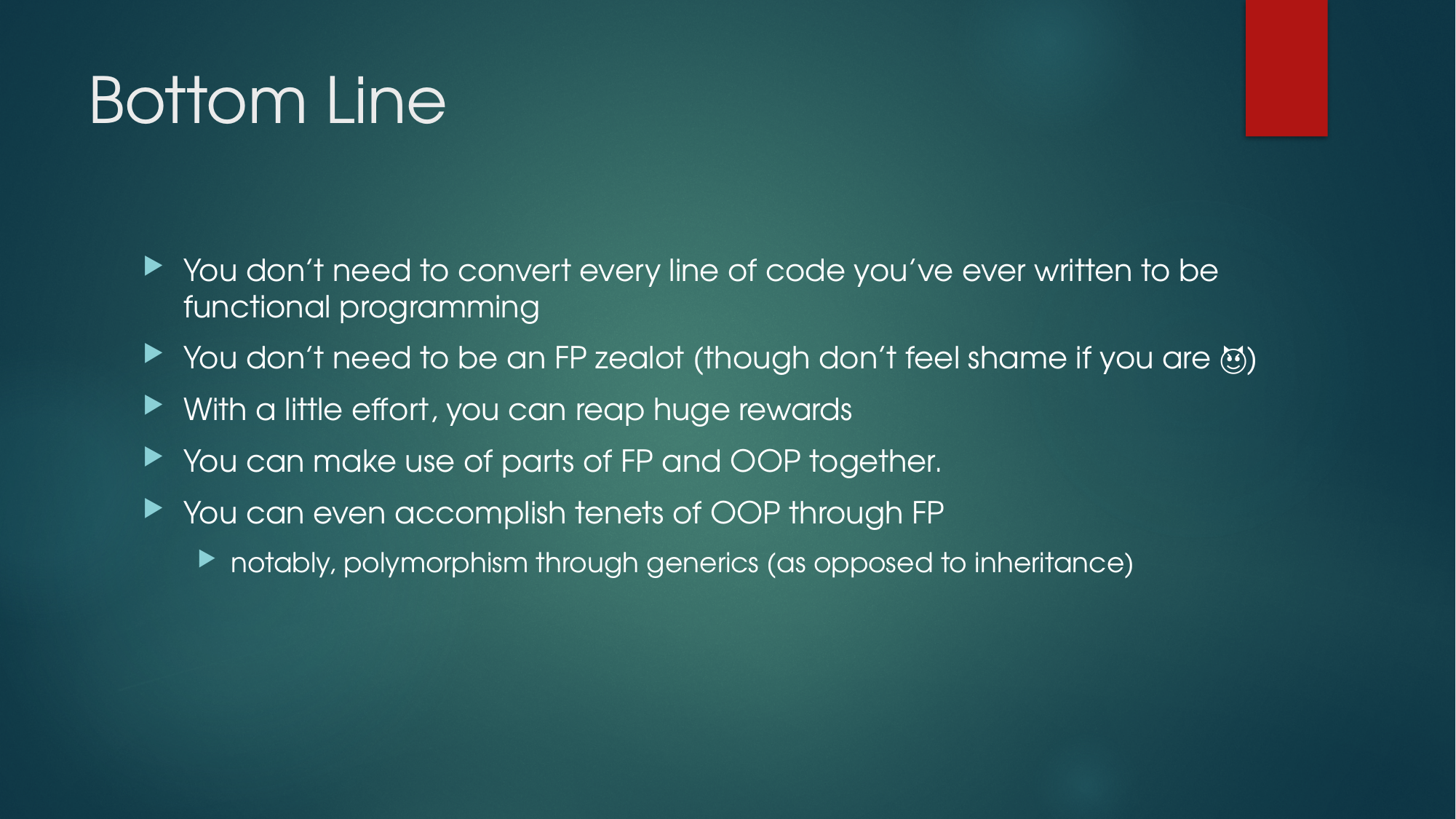

# Bottom Line
You don’t need to convert every line of code you’ve ever written to be functional programming
You don’t need to be an FP zealot (though don’t feel shame if you are 😈)
With a little effort, you can reap huge rewards
You can make use of parts of FP and OOP together.
You can even accomplish tenets of OOP through FP
notably, polymorphism through generics (as opposed to inheritance)